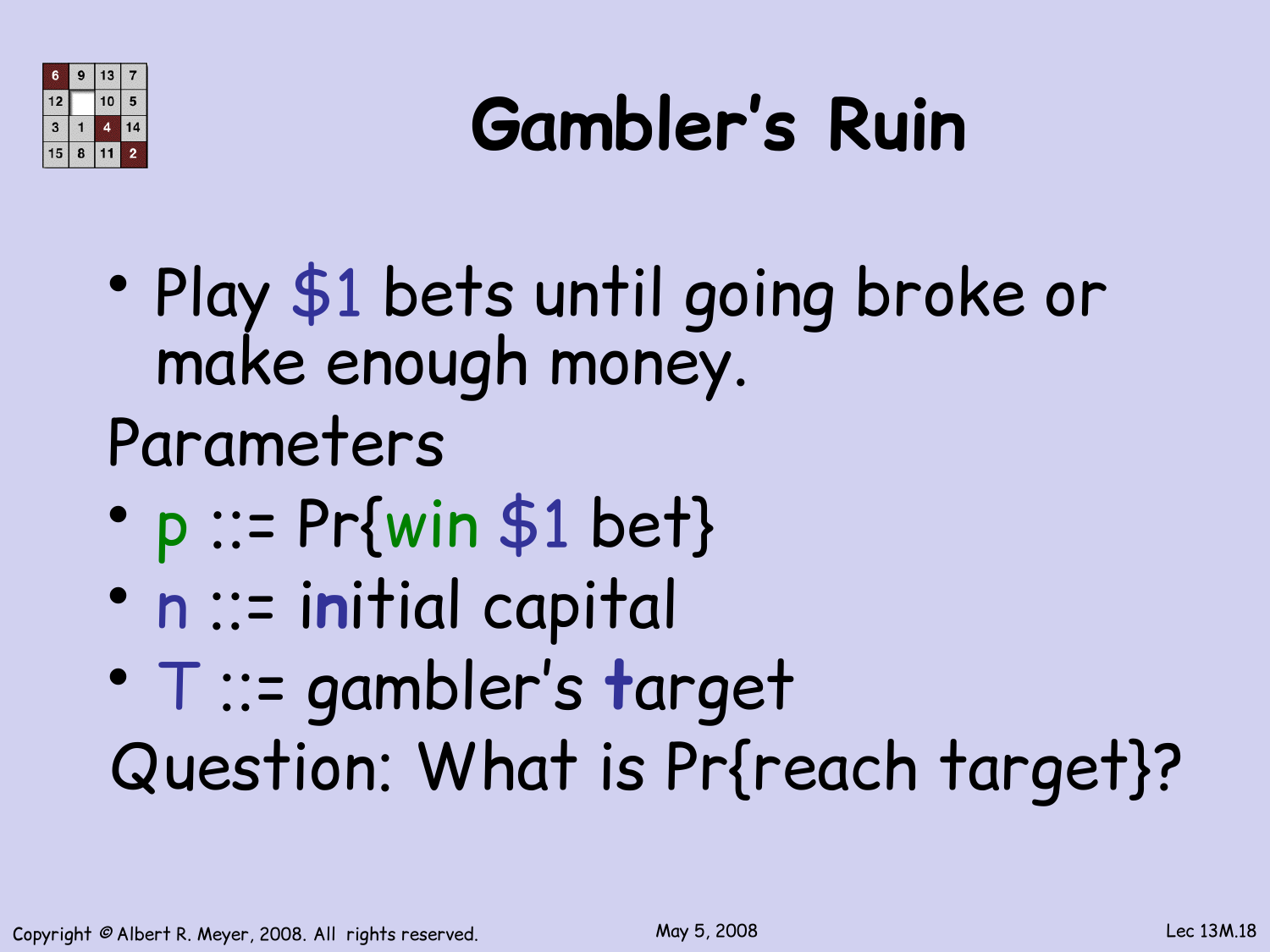

# Gambler’s Ruin
Play $1 bets until going broke or make enough money.
Parameters
p ::= Pr{win $1 bet}
n ::= initial capital
T ::= gambler’s target
Question: What is Pr{reach target}?
Copyright © Albert R. Meyer, 2008. All  rights reserved.

May 5, 2008
Lec 13M.18